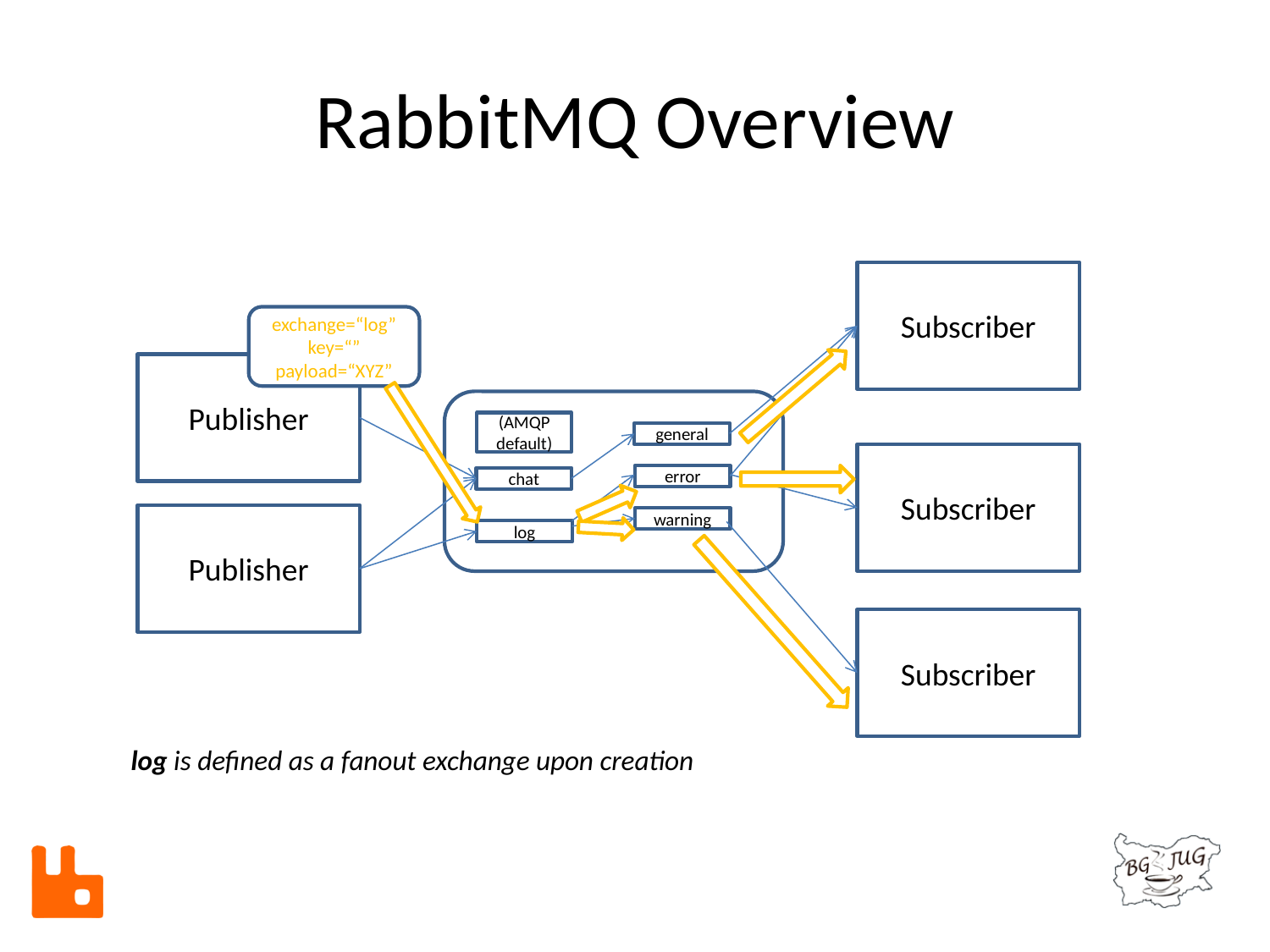

# RabbitMQ Overview

Subscriber
exchange=“log”
key=“”
payload=“XYZ”
Publisher

(AMQP default)
general

Subscriber
error

chat

Publisher
warning

log
Subscriber

log is defined as a fanout exchange upon creation